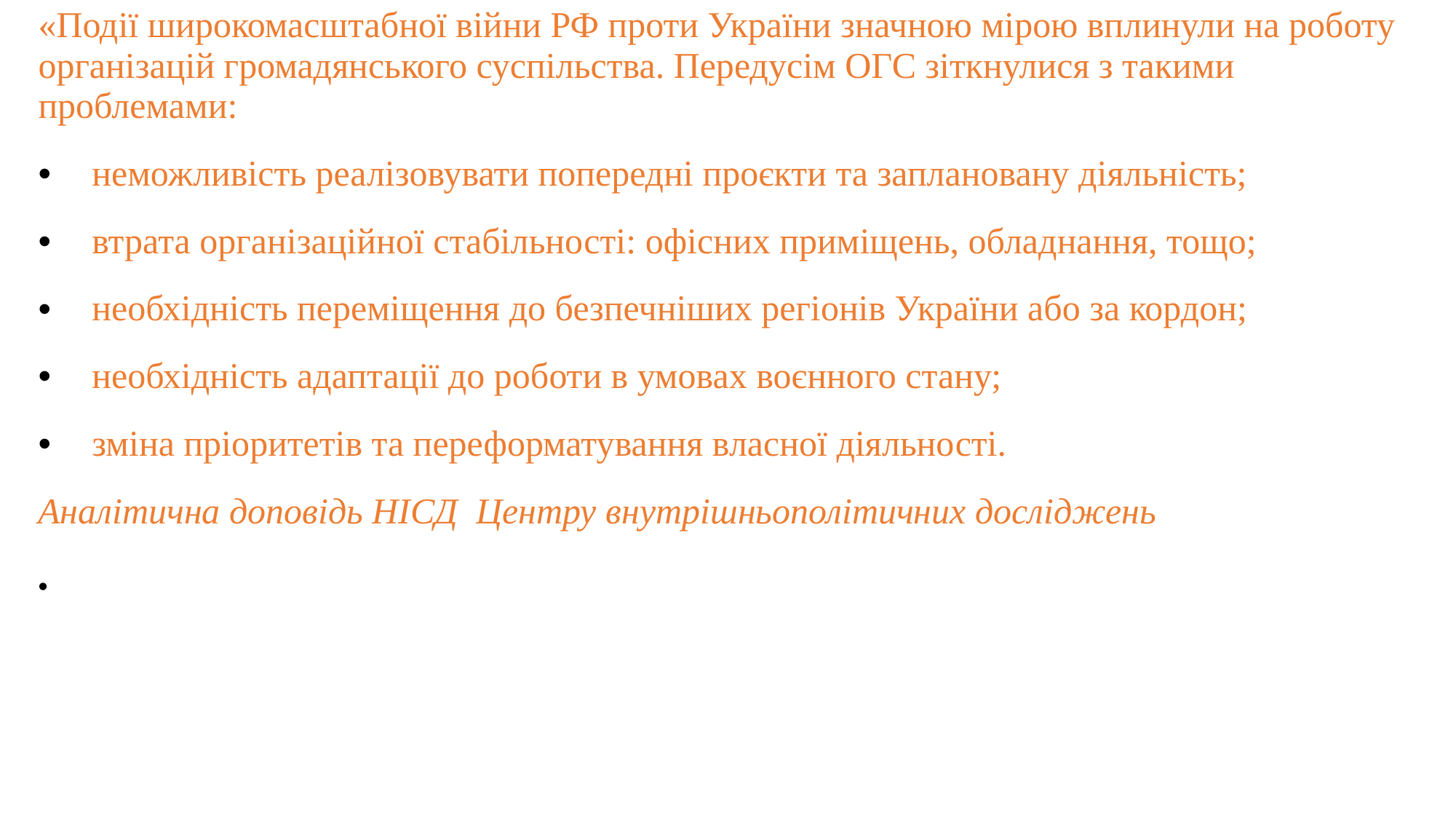

«Події широкомасштабної війни РФ проти України значною мірою вплинули на роботу організацій громадянського суспільства. Передусім ОГС зіткнулися з такими проблемами:
неможливість реалізовувати попередні проєкти та заплановану діяльність;
втрата організаційної стабільності: офісних приміщень, обладнання, тощо;
необхідність переміщення до безпечніших регіонів України або за кордон;
необхідність адаптації до роботи в умовах воєнного стану;
зміна пріоритетів та переформатування власної діяльності.
Аналітична доповідь НІСД  Центру внутрішньополітичних досліджень